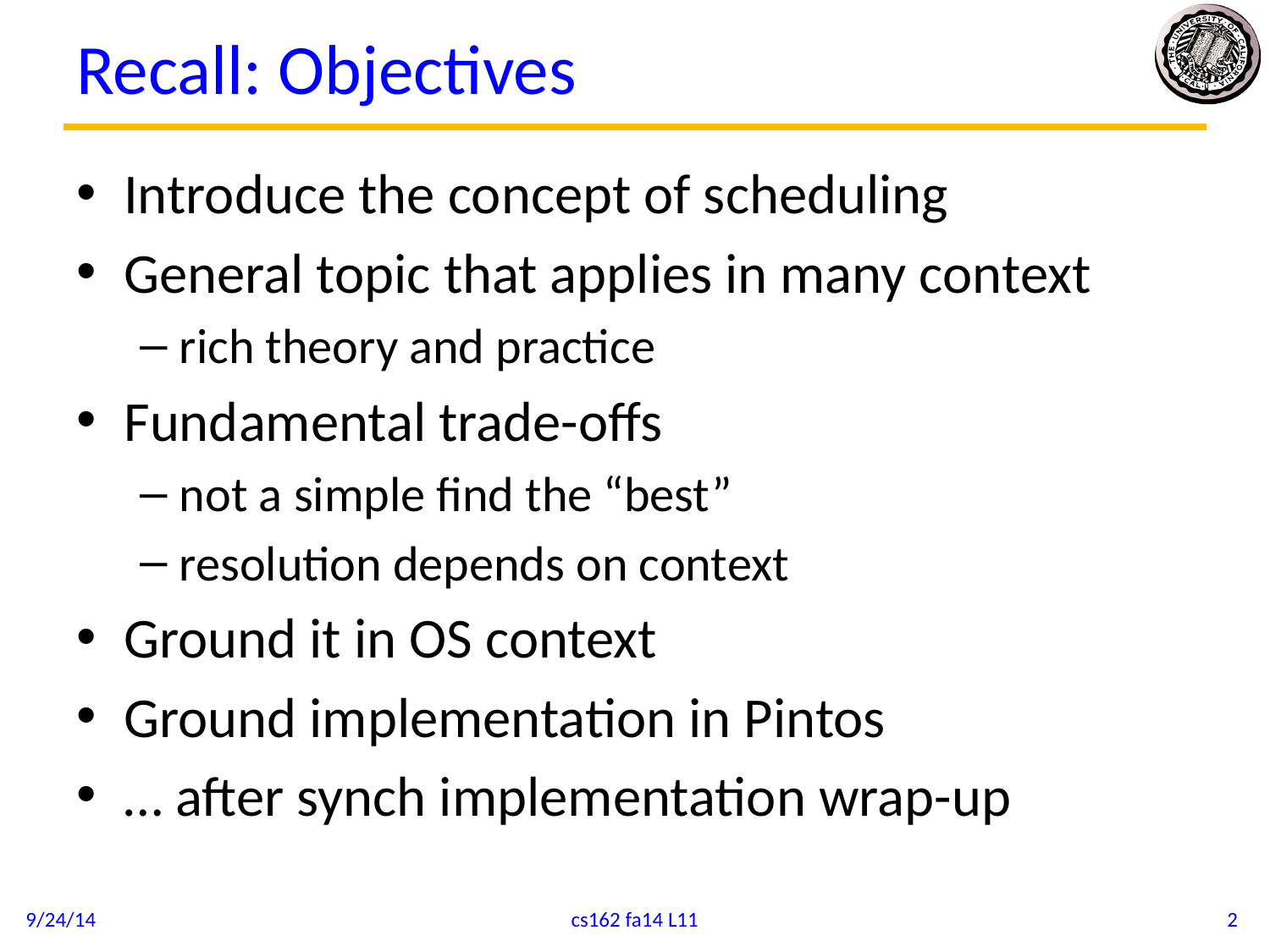

# Recall: Objectives
Introduce the concept of scheduling
General topic that applies in many context
rich theory and practice
Fundamental trade-offs
not a simple find the “best”
resolution depends on context
Ground it in OS context
Ground implementation in Pintos
… after synch implementation wrap-up
9/24/14
cs162 fa14 L11
2